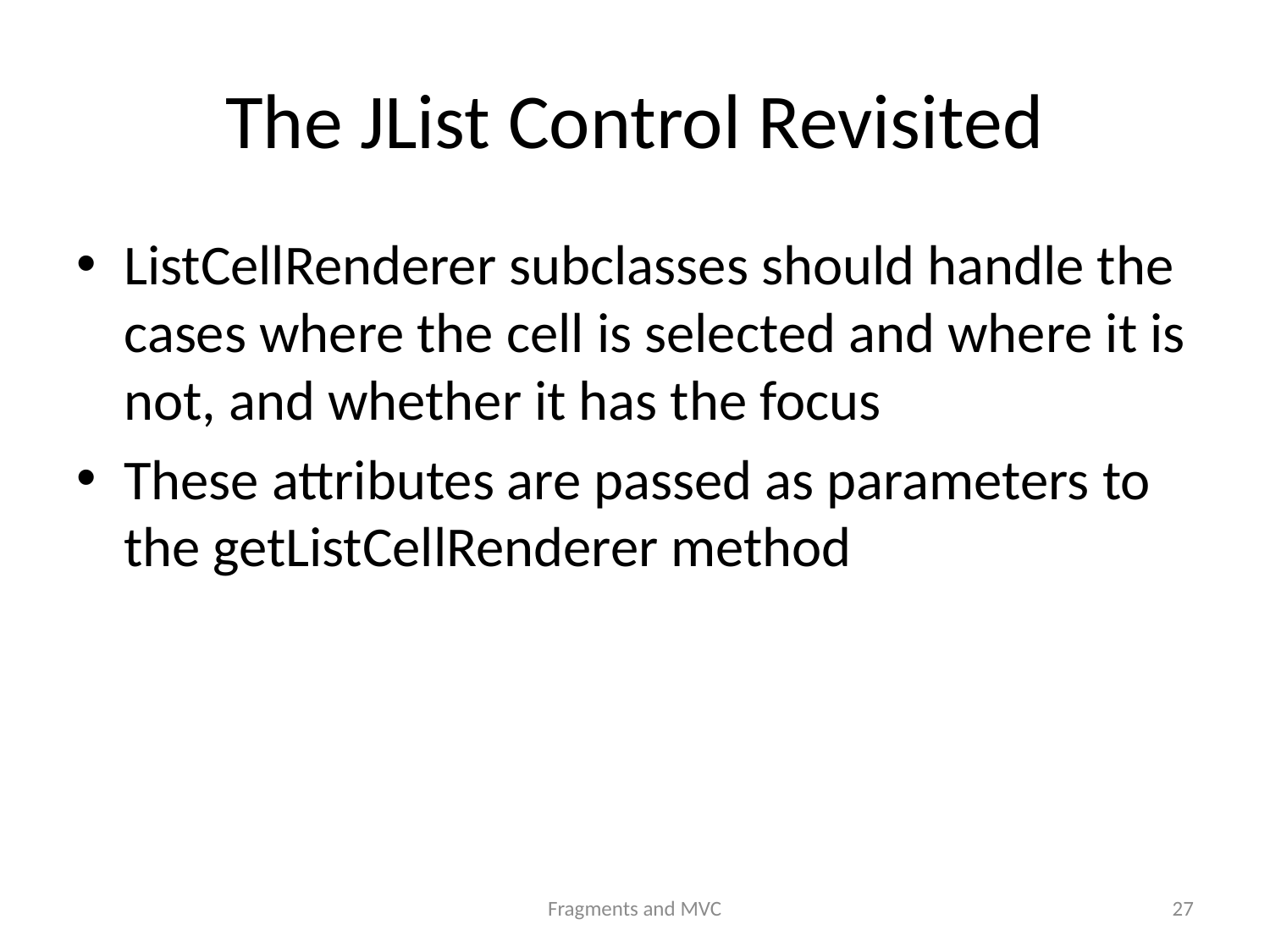

# The JList Control Revisited
ListCellRenderer subclasses should handle the cases where the cell is selected and where it is not, and whether it has the focus
These attributes are passed as parameters to the getListCellRenderer method
Fragments and MVC
27